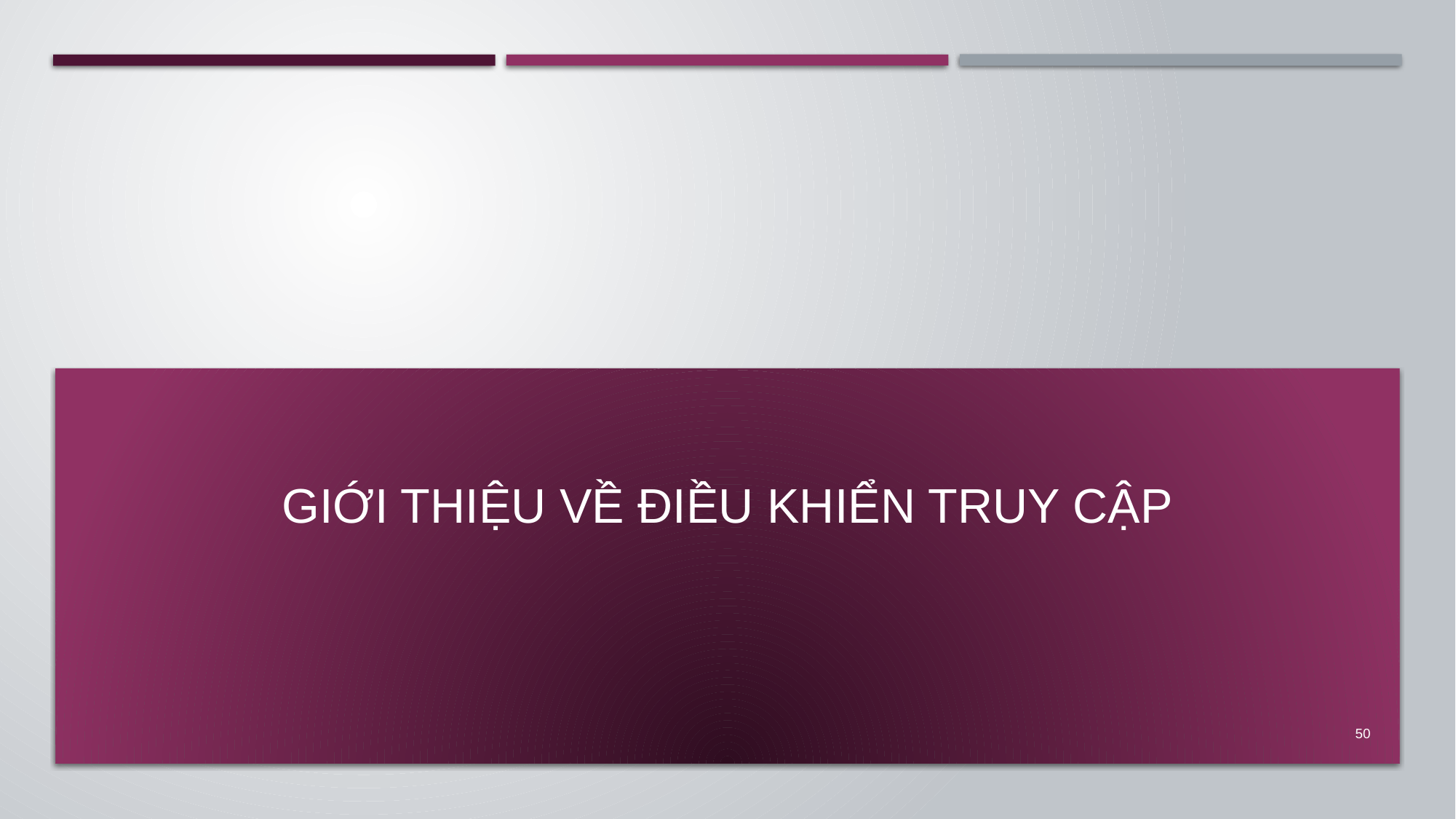

#
Giới thiệu về điều khiển truy cập
50